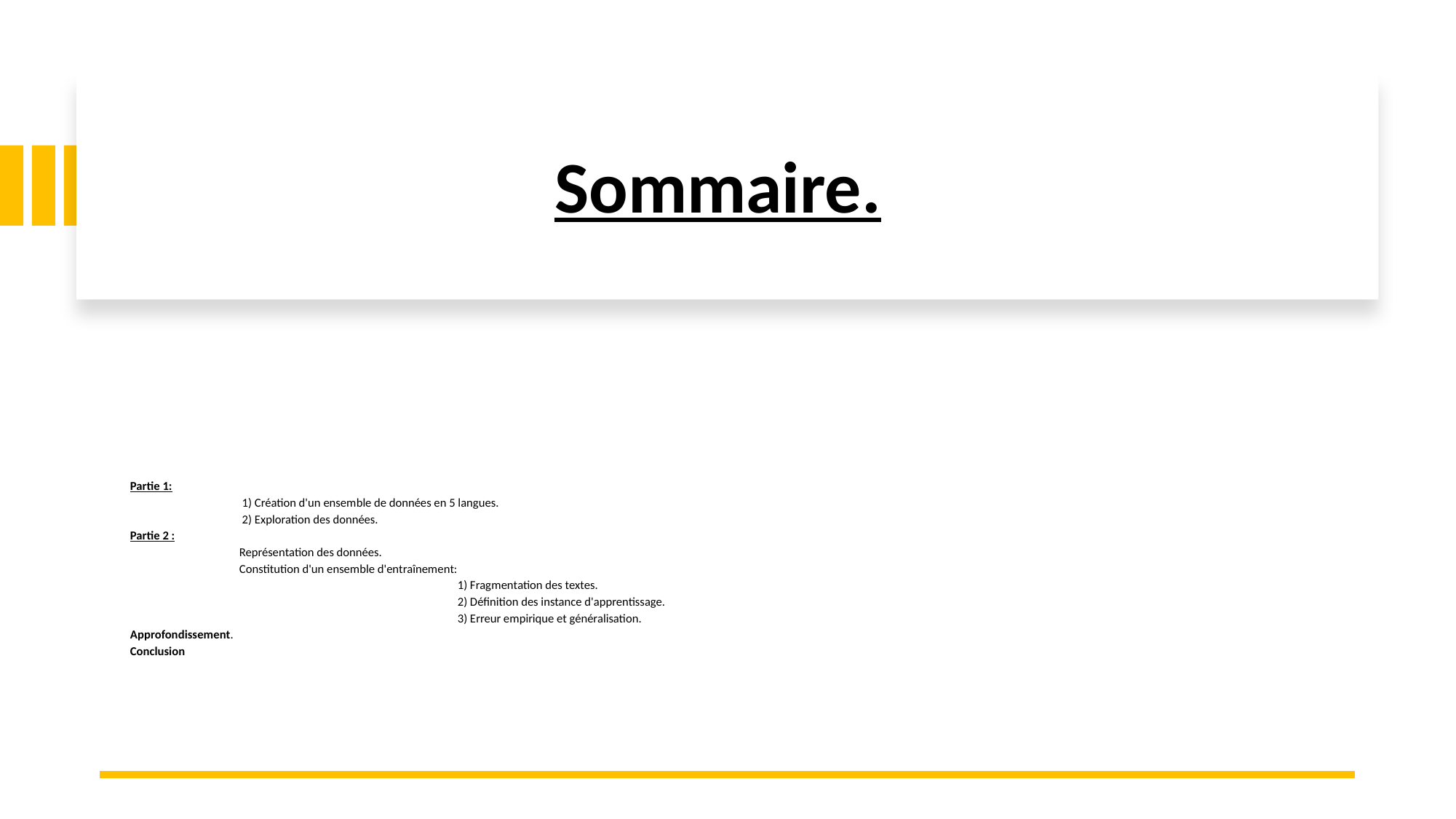

# Sommaire.

Partie 1:
	 1) Création d'un ensemble de données en 5 langues.
	 2) Exploration des données.
Partie 2 :
	Représentation des données.
	Constitution d'un ensemble d'entraînement:
			1) Fragmentation des textes.
			2) Définition des instance d'apprentissage.
			3) Erreur empirique et généralisation.
Approfondissement.
Conclusion